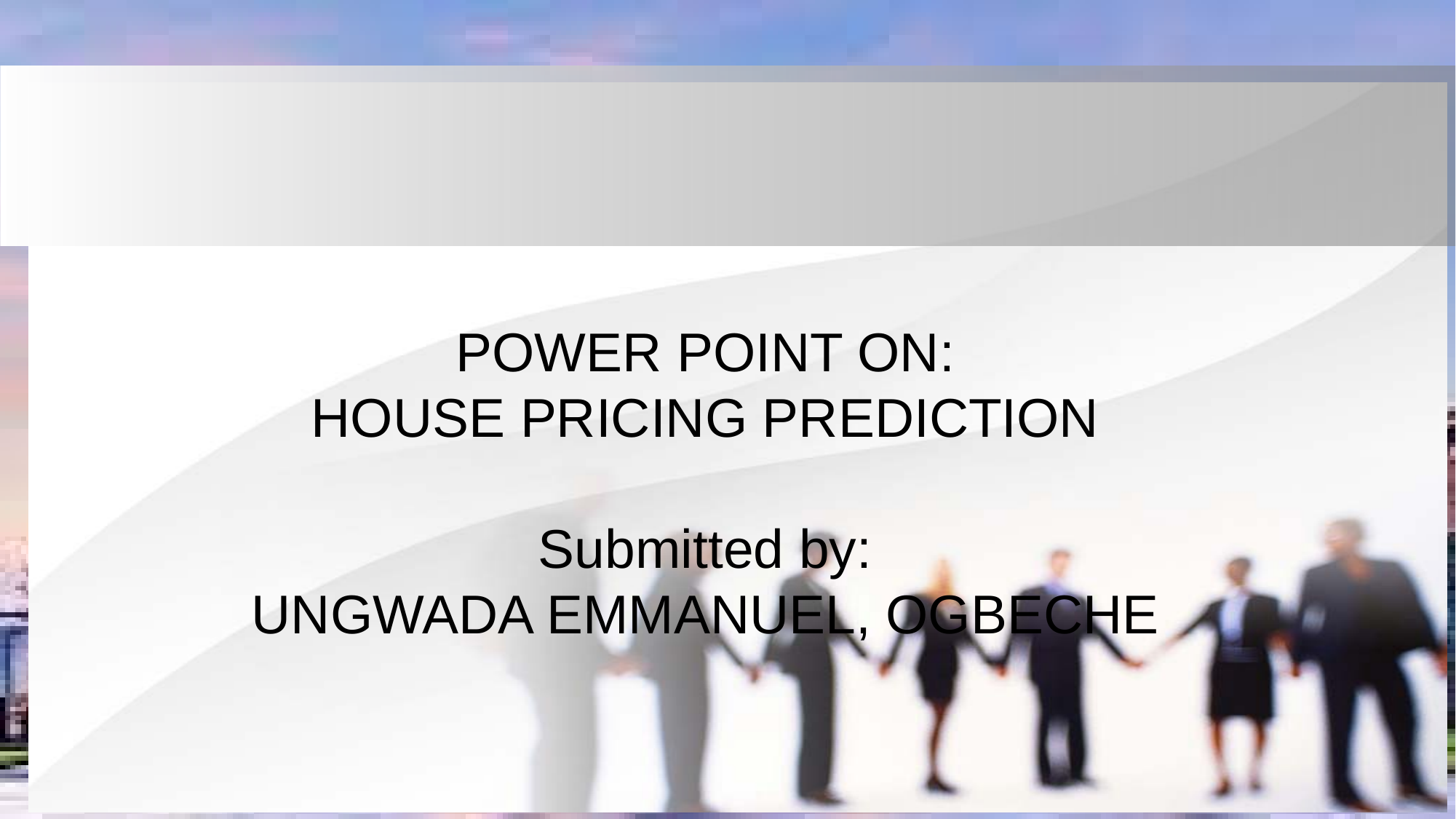

# POWER POINT ON: HOUSE PRICING PREDICTION Submitted by: UNGWADA EMMANUEL, OGBECHE